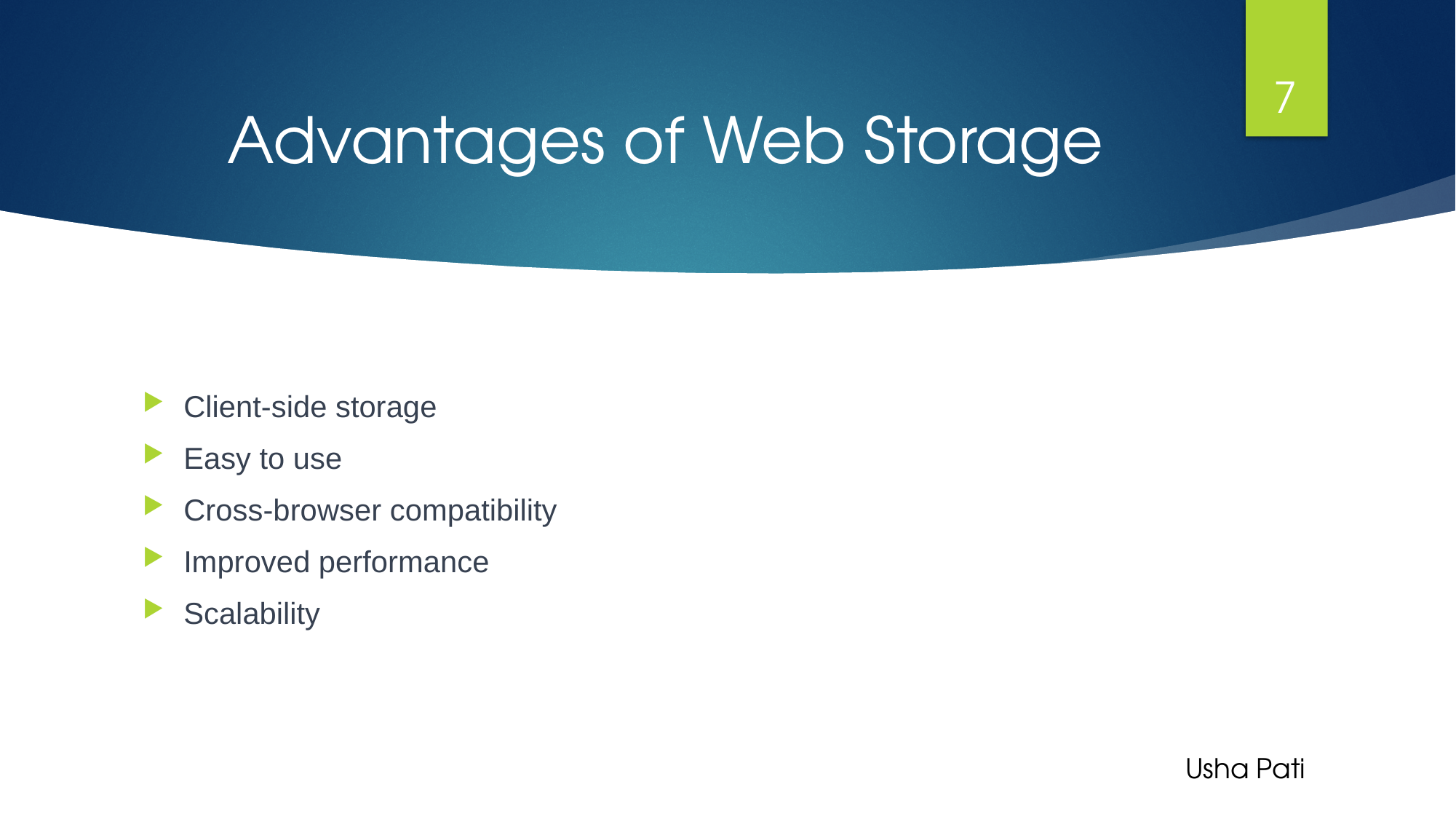

7
# Advantages of Web Storage

Client-side storage
Easy to use
Cross-browser compatibility
Improved performance
Scalability

Usha Pati